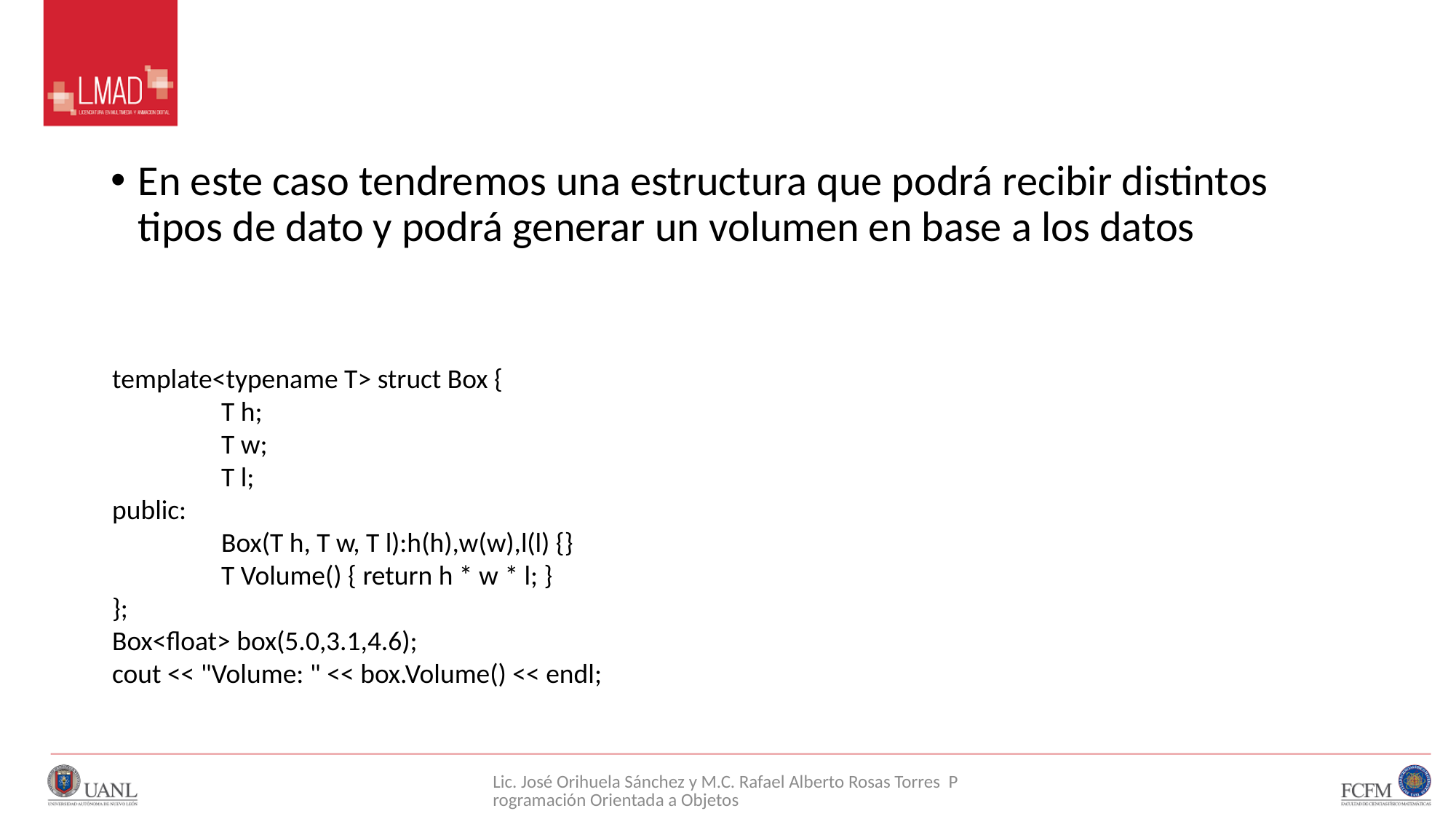

#
En este caso tendremos una estructura que podrá recibir distintos tipos de dato y podrá generar un volumen en base a los datos
template<typename T> struct Box {
	T h;
	T w;
	T l;
public:
	Box(T h, T w, T l):h(h),w(w),l(l) {}
	T Volume() { return h * w * l; }
};
Box<float> box(5.0,3.1,4.6);
cout << "Volume: " << box.Volume() << endl;
Lic. José Orihuela Sánchez y M.C. Rafael Alberto Rosas Torres  Programación Orientada a Objetos